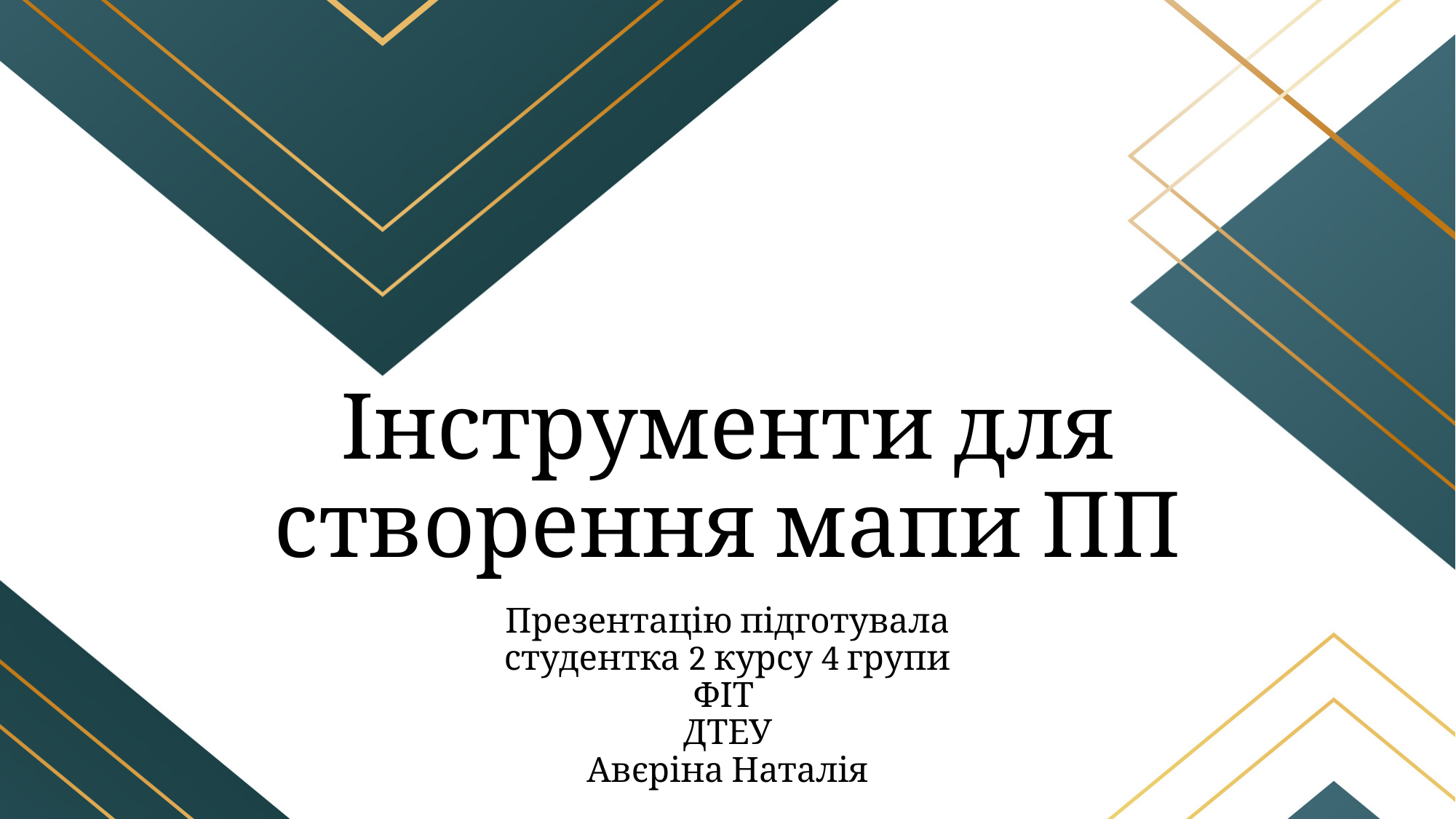

# Інструменти для створення мапи ПП
Презентацію підготувала
студентка 2 курсу 4 групи
ФІТ
ДТЕУ
Авєріна Наталія